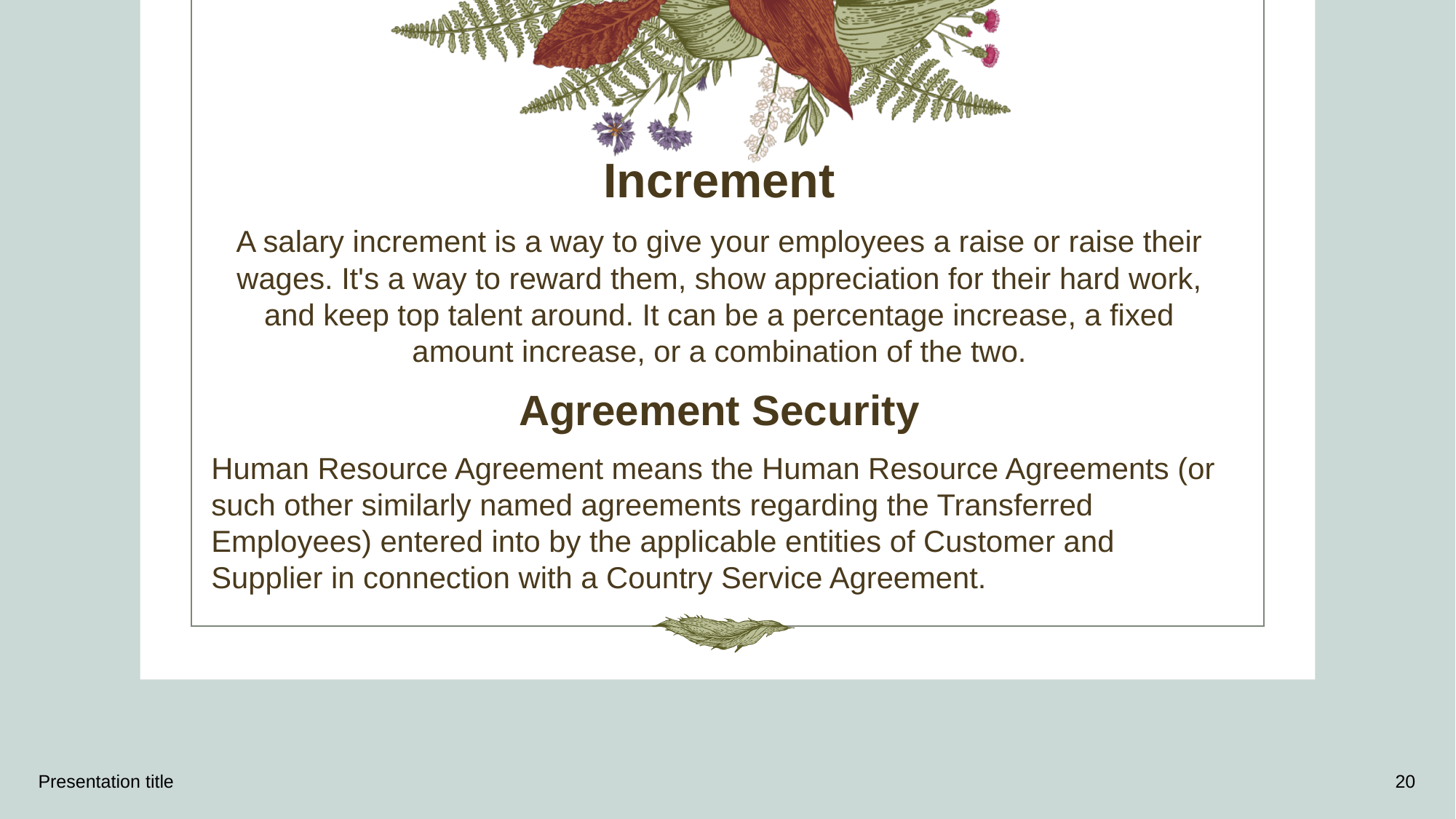

Increment
A salary increment is a way to give your employees a raise or raise their wages. It's a way to reward them, show appreciation for their hard work, and keep top talent around. It can be a percentage increase, a fixed amount increase, or a combination of the two.
Agreement Security
Human Resource Agreement means the Human Resource Agreements (or such other similarly named agreements regarding the Transferred Employees) entered into by the applicable entities of Customer and Supplier in connection with a Country Service Agreement.

#
Presentation title
20